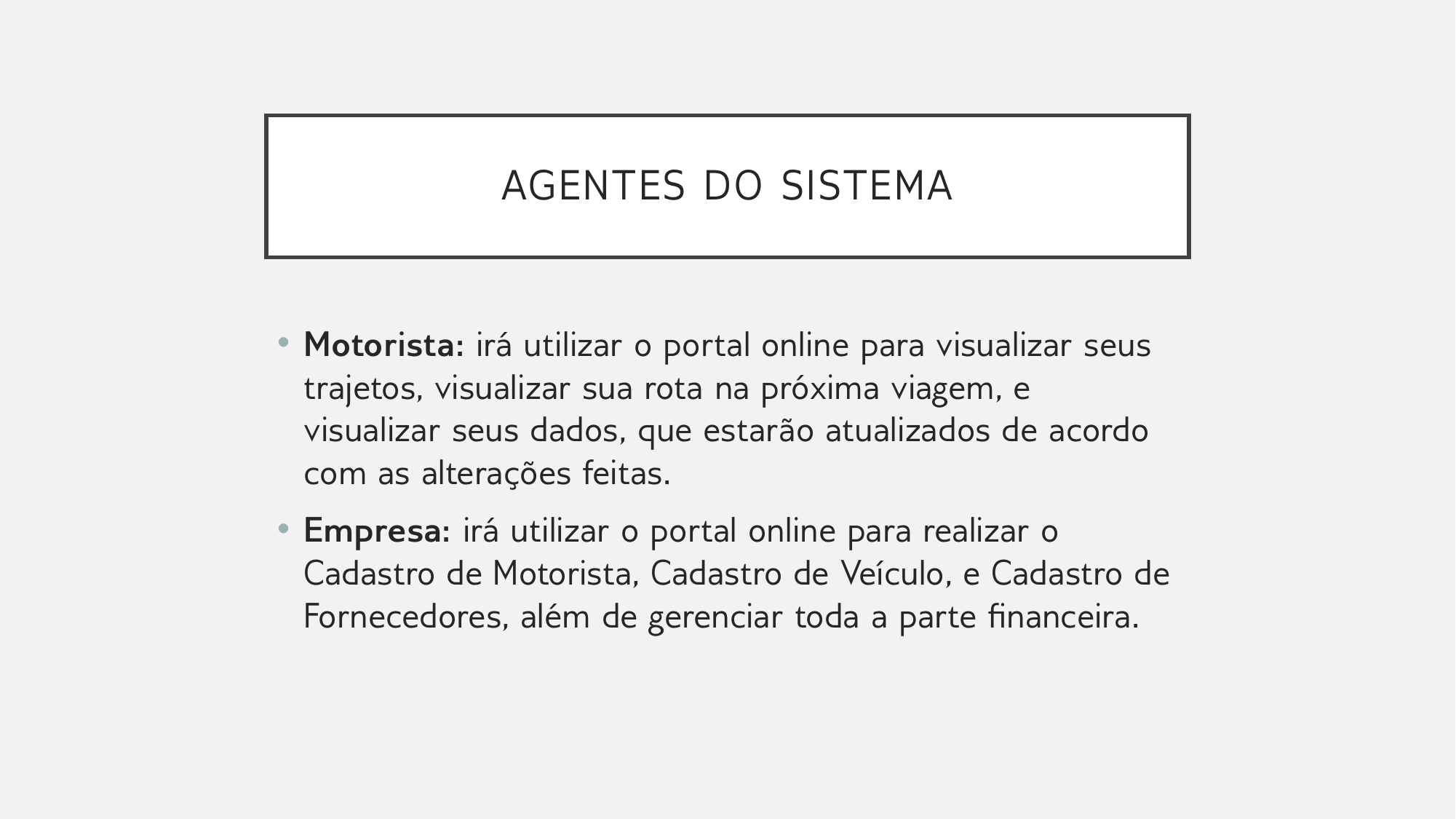

# Agentes do sistema
Motorista: irá utilizar o portal online para visualizar seus trajetos, visualizar sua rota na próxima viagem, e visualizar seus dados, que estarão atualizados de acordo com as alterações feitas.
Empresa: irá utilizar o portal online para realizar o Cadastro de Motorista, Cadastro de Veículo, e Cadastro de Fornecedores, além de gerenciar toda a parte financeira.